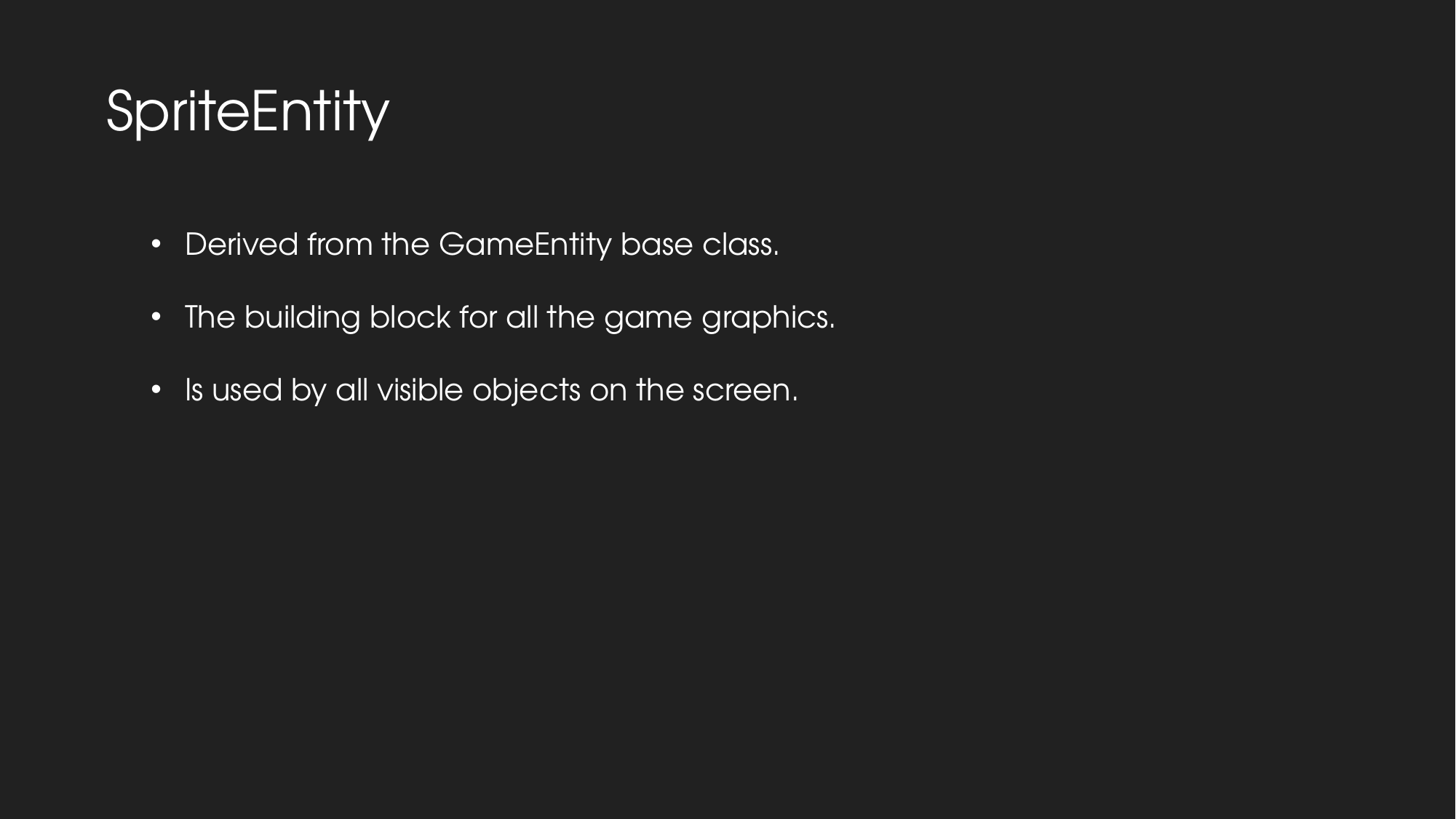

SpriteEntity
Derived from the GameEntity base class.
The building block for all the game graphics.
Is used by all visible objects on the screen.